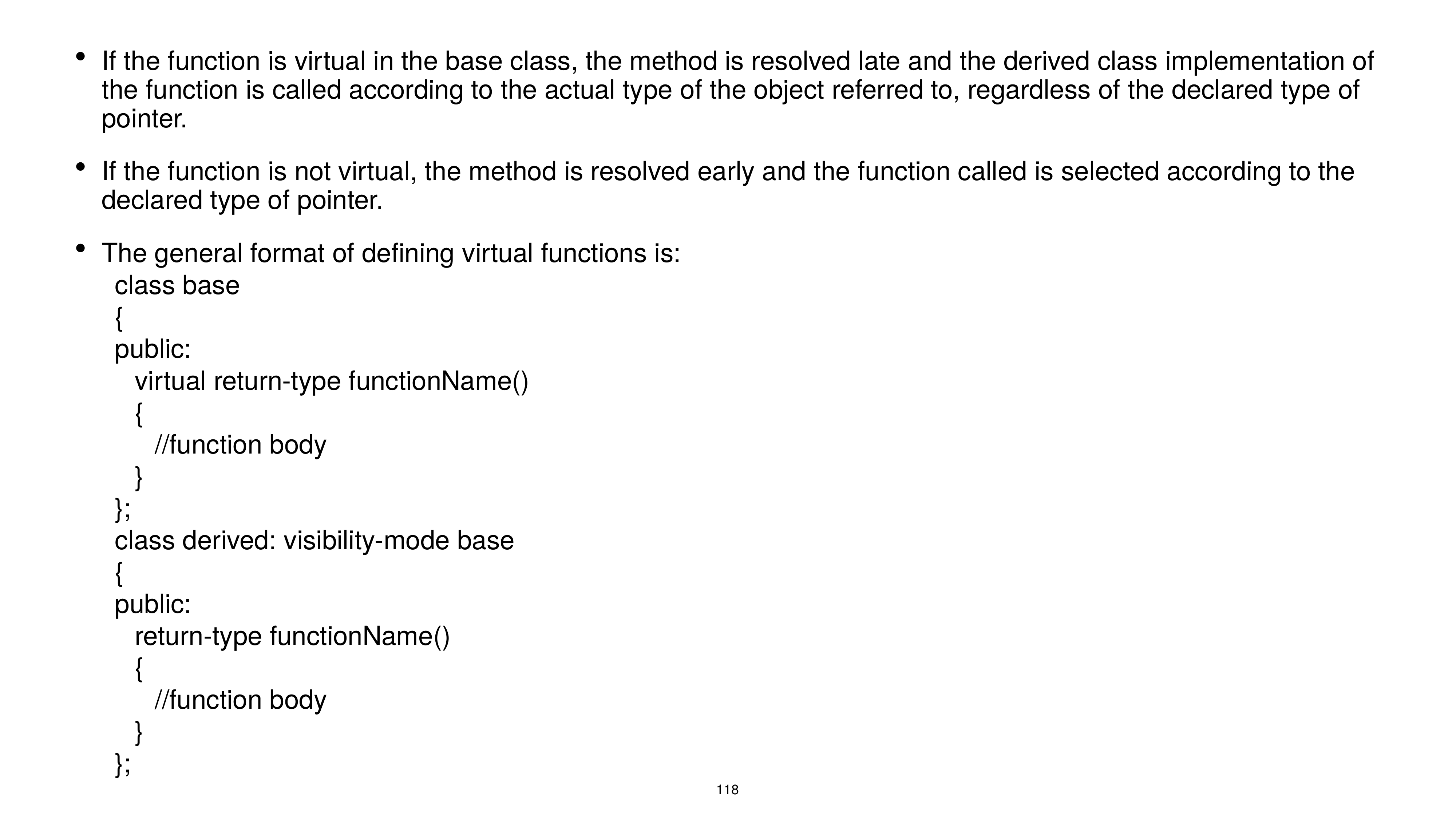

If the function is virtual in the base class, the method is resolved late and the derived class implementation of the function is called according to the actual type of the object referred to, regardless of the declared type of pointer.
If the function is not virtual, the method is resolved early and the function called is selected according to the declared type of pointer.
The general format of defining virtual functions is:
class base
{
public:
virtual return-type functionName()
{
//function body
}
};
class derived: visibility-mode base
{
public:
return-type functionName()
{
//function body
}
};
118